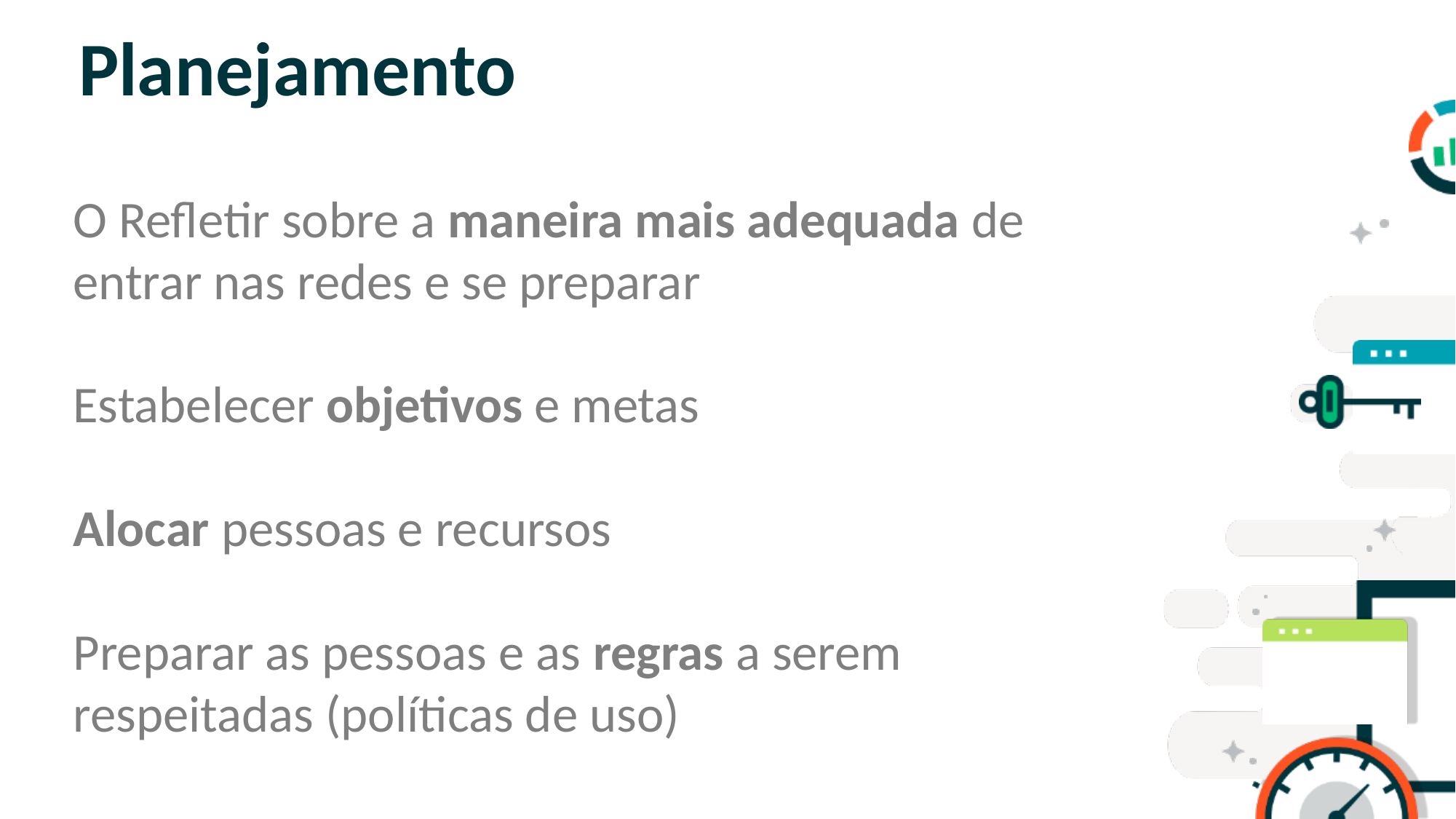

# Planejamento
O Refletir sobre a maneira mais adequada de entrar nas redes e se preparar
Estabelecer objetivos e metas
Alocar pessoas e recursos
Preparar as pessoas e as regras a serem respeitadas (políticas de uso)
SLIDE PARA TÓPICOS